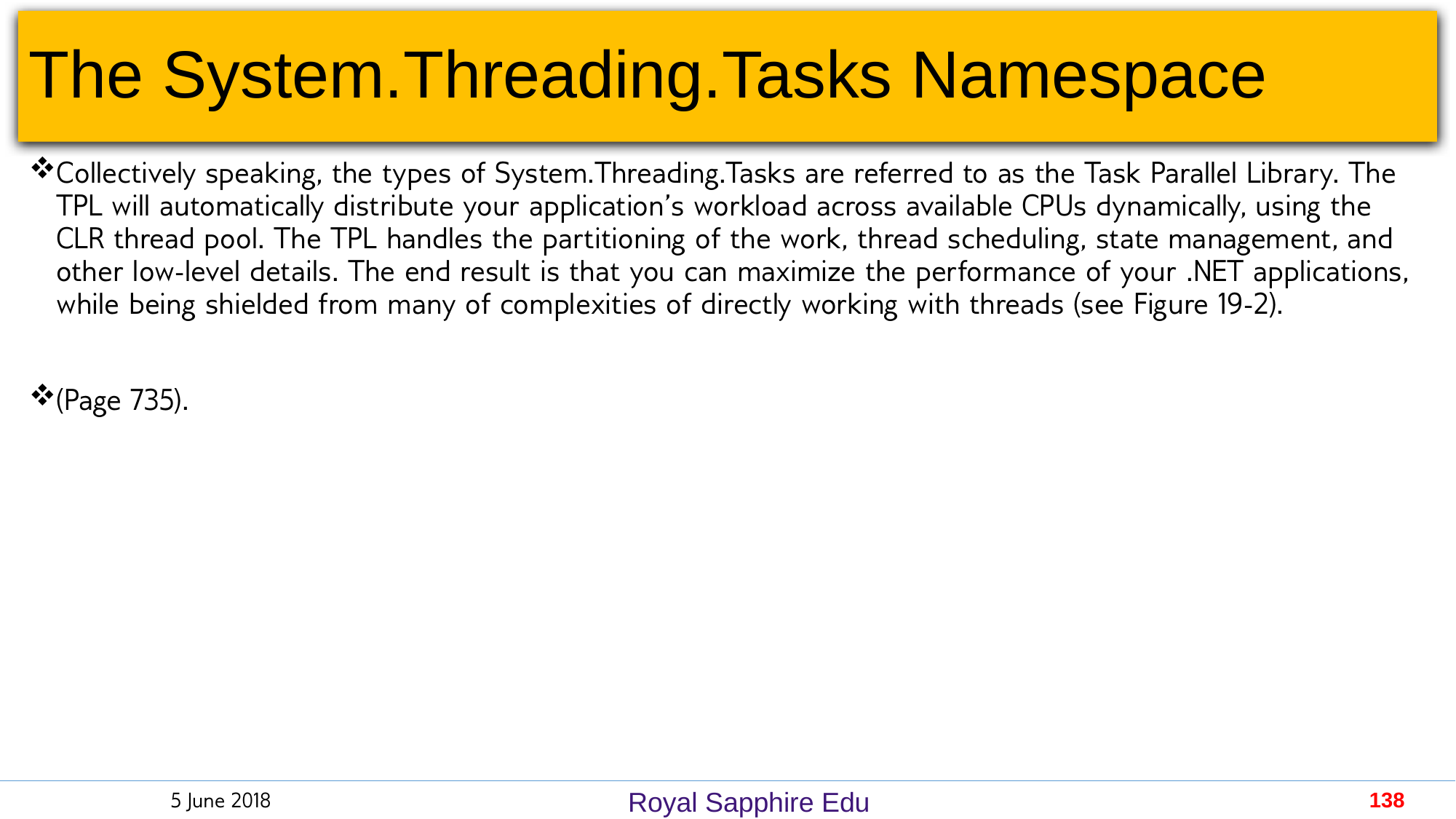

# The System.Threading.Tasks Namespace
Collectively speaking, the types of System.Threading.Tasks are referred to as the Task Parallel Library. The TPL will automatically distribute your application’s workload across available CPUs dynamically, using the CLR thread pool. The TPL handles the partitioning of the work, thread scheduling, state management, and other low-level details. The end result is that you can maximize the performance of your .NET applications, while being shielded from many of complexities of directly working with threads (see Figure 19-2).

(Page 735).
5 June 2018
138